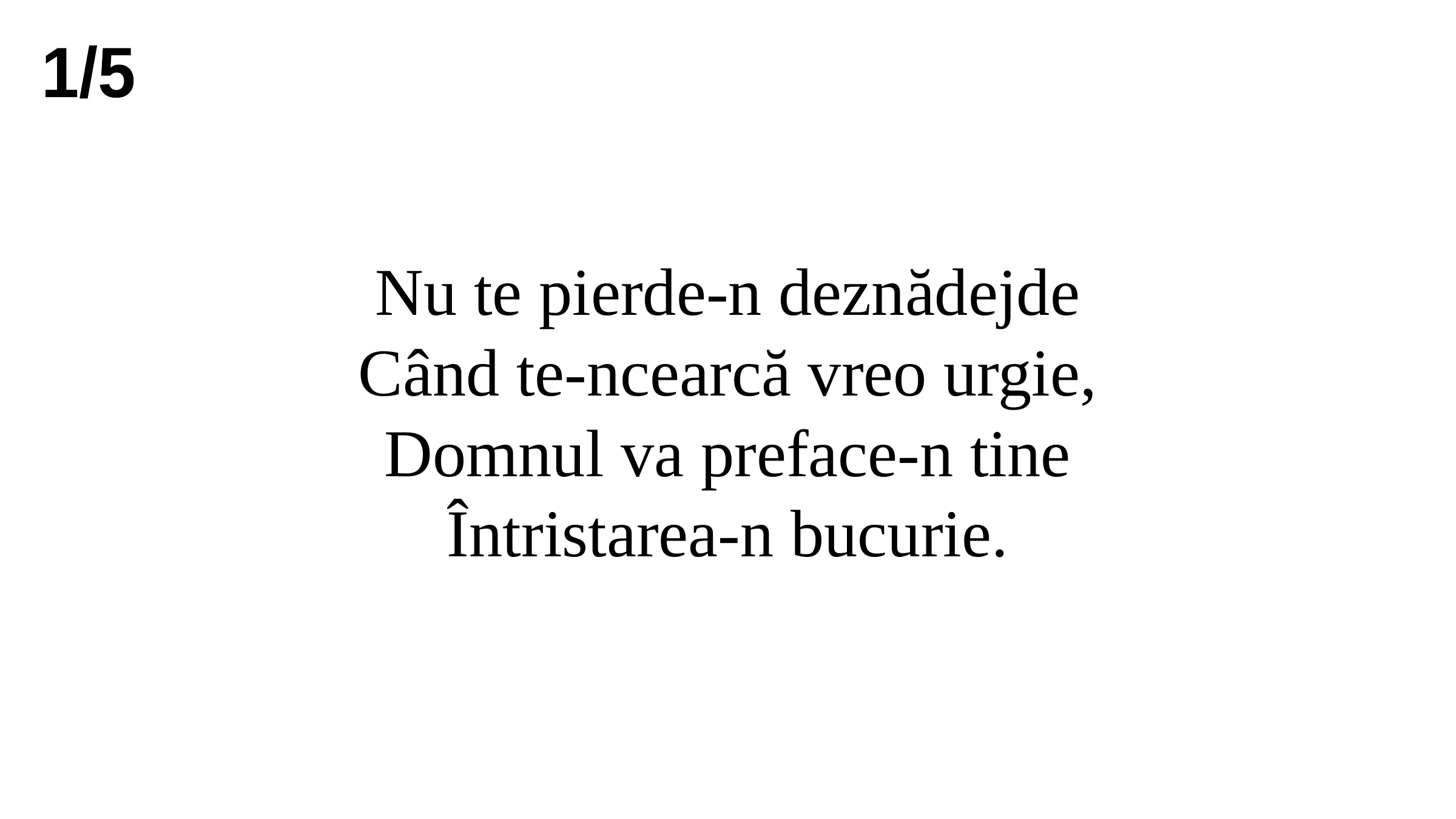

1/5
Nu te pierde-n deznădejde
Când te-ncearcă vreo urgie,
Domnul va preface-n tine
Întristarea-n bucurie.